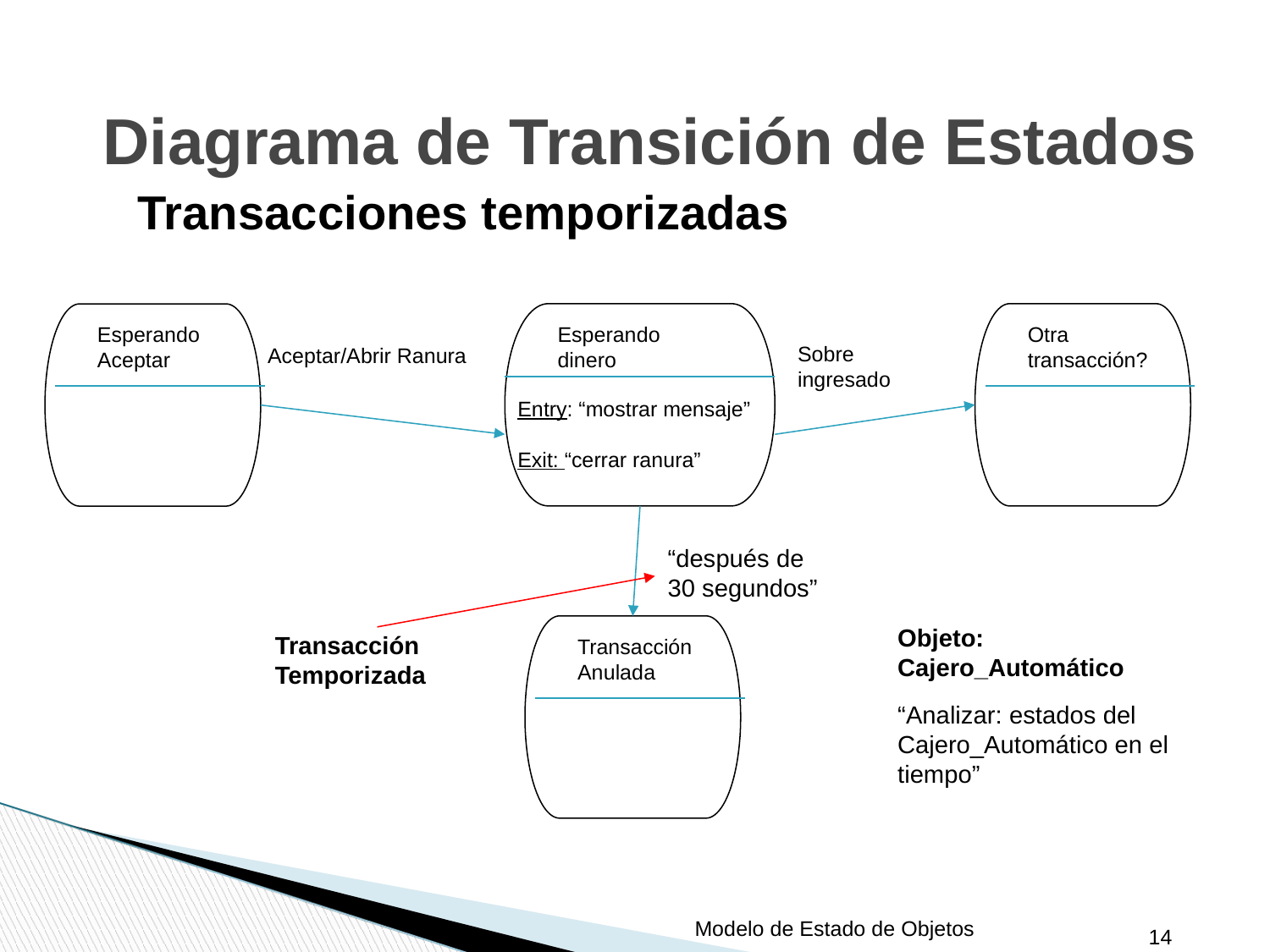

Diagrama de Transición de Estados
Transacciones temporizadas

Esperando
Aceptar
Esperando
dinero
Otra transacción?
Sobre ingresado
Aceptar/Abrir Ranura
Entry: “mostrar mensaje”

Exit: “cerrar ranura”
“después de
30 segundos”

Objeto:
Cajero_Automático
Transacción
Temporizada
Transacción
Anulada
“Analizar: estados del Cajero_Automático en el tiempo”
Modelo de Estado de Objetos
14